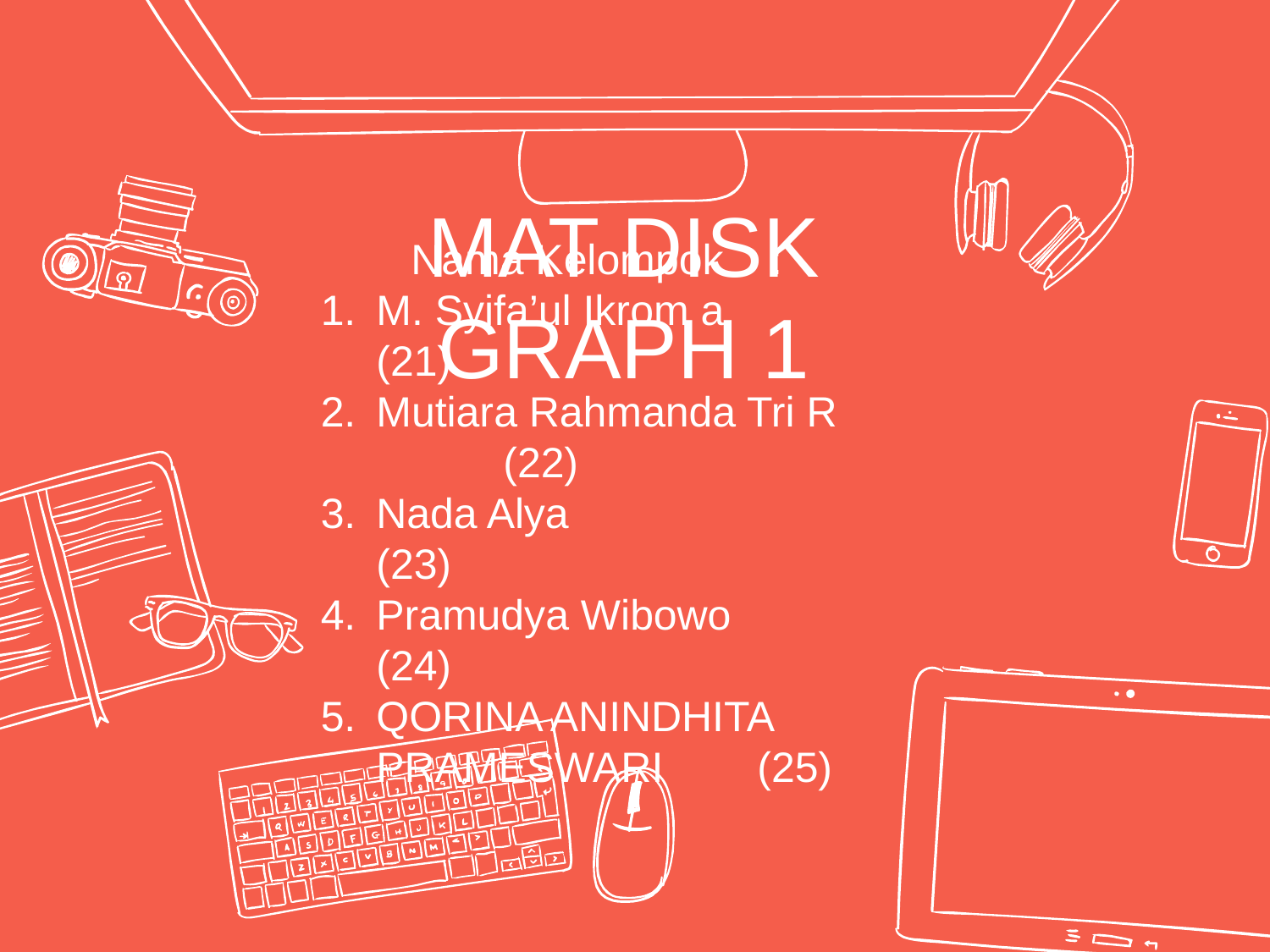

# MAT DISK GRAPH 1
Nama Kelompok    :
M. Syifa’ul Ikrom a 		(21)
Mutiara Rahmanda Tri R		(22)
Nada Alya			(23)
Pramudya Wibowo 		(24)
QORINA ANINDHITA PRAMESWARI	(25)